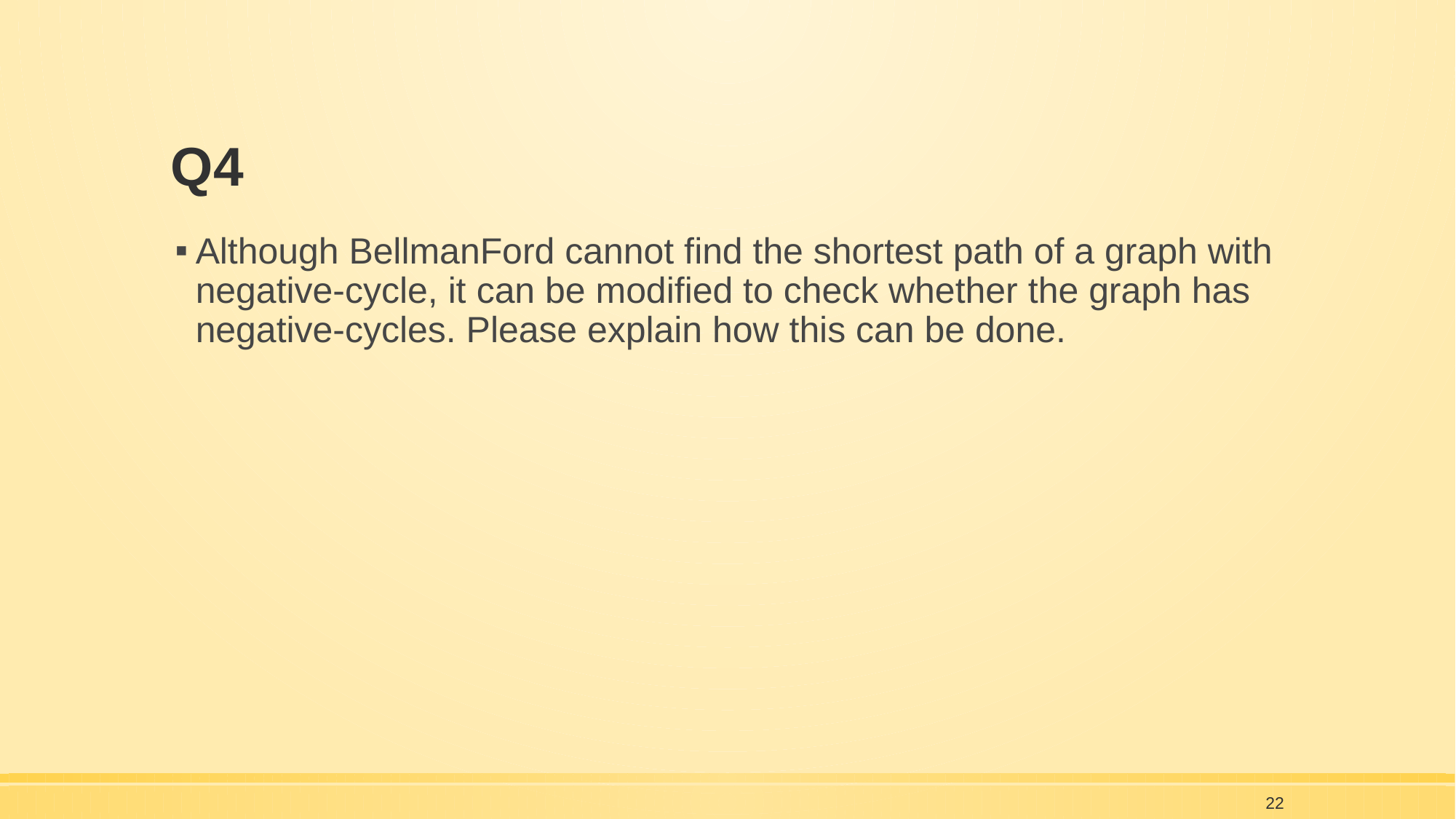

# Q4
Although BellmanFord cannot find the shortest path of a graph with negative-cycle, it can be modified to check whether the graph has negative-cycles. Please explain how this can be done.

22